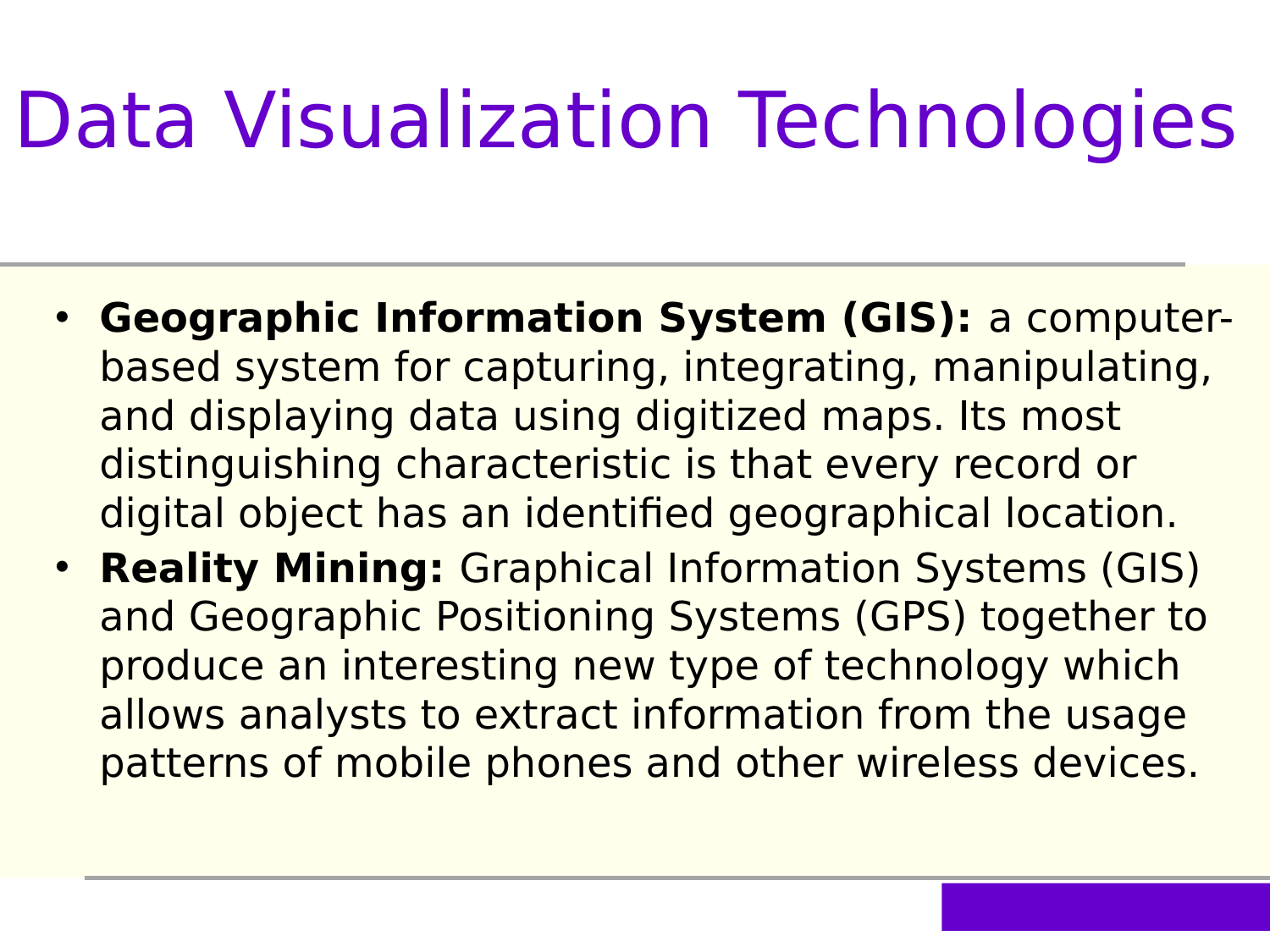

Data Visualization Technologies
Geographic Information System (GIS): a computer-based system for capturing, integrating, manipulating, and displaying data using digitized maps. Its most distinguishing characteristic is that every record or digital object has an identified geographical location.
Reality Mining: Graphical Information Systems (GIS) and Geographic Positioning Systems (GPS) together to produce an interesting new type of technology which allows analysts to extract information from the usage patterns of mobile phones and other wireless devices.